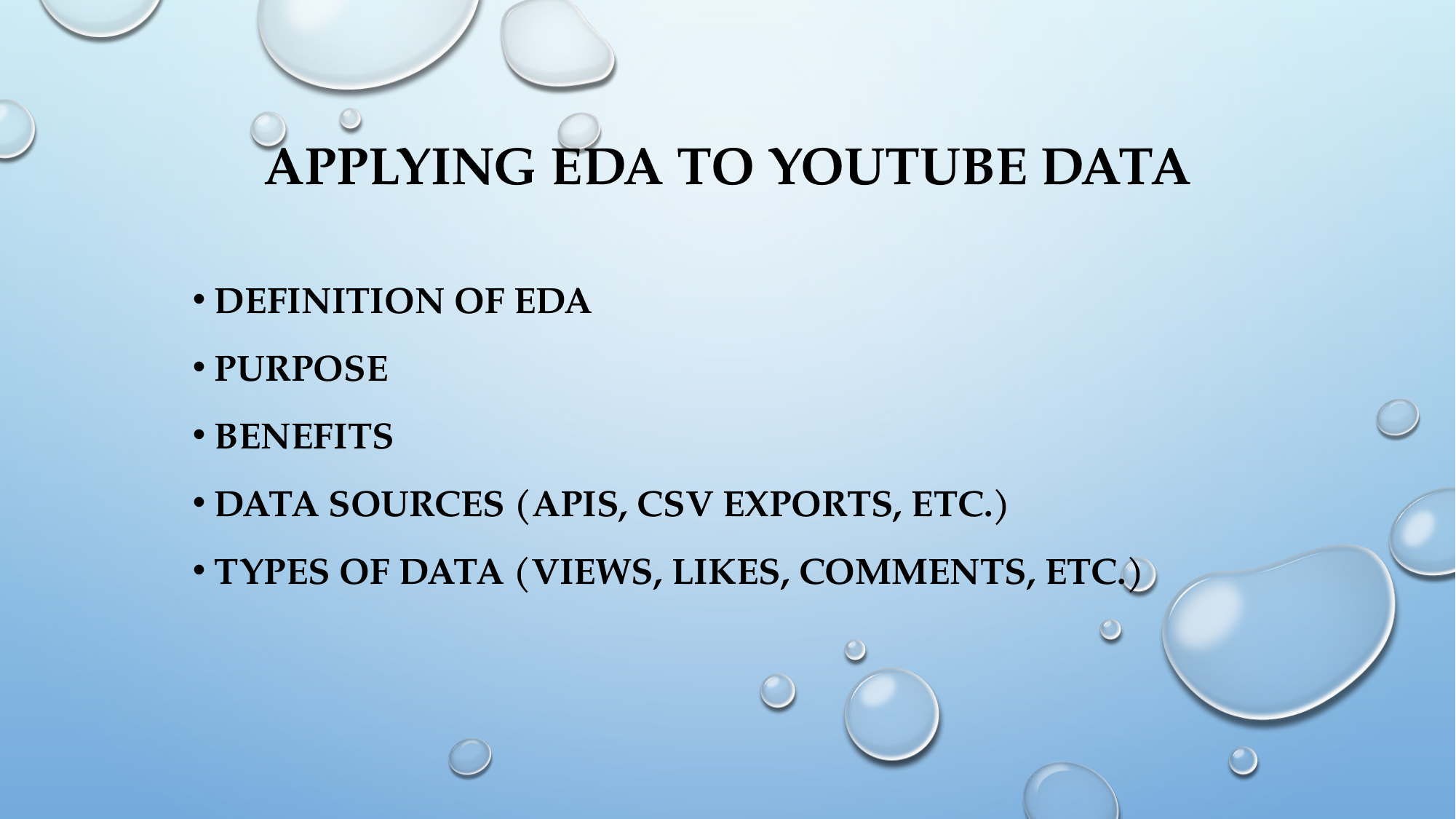

# Applying EDA to YouTube Data
 Definition of EDA
 Purpose
 Benefits
 Data Sources (APIs, CSV exports, etc.)
 Types of Data (Views, Likes, Comments, etc.)